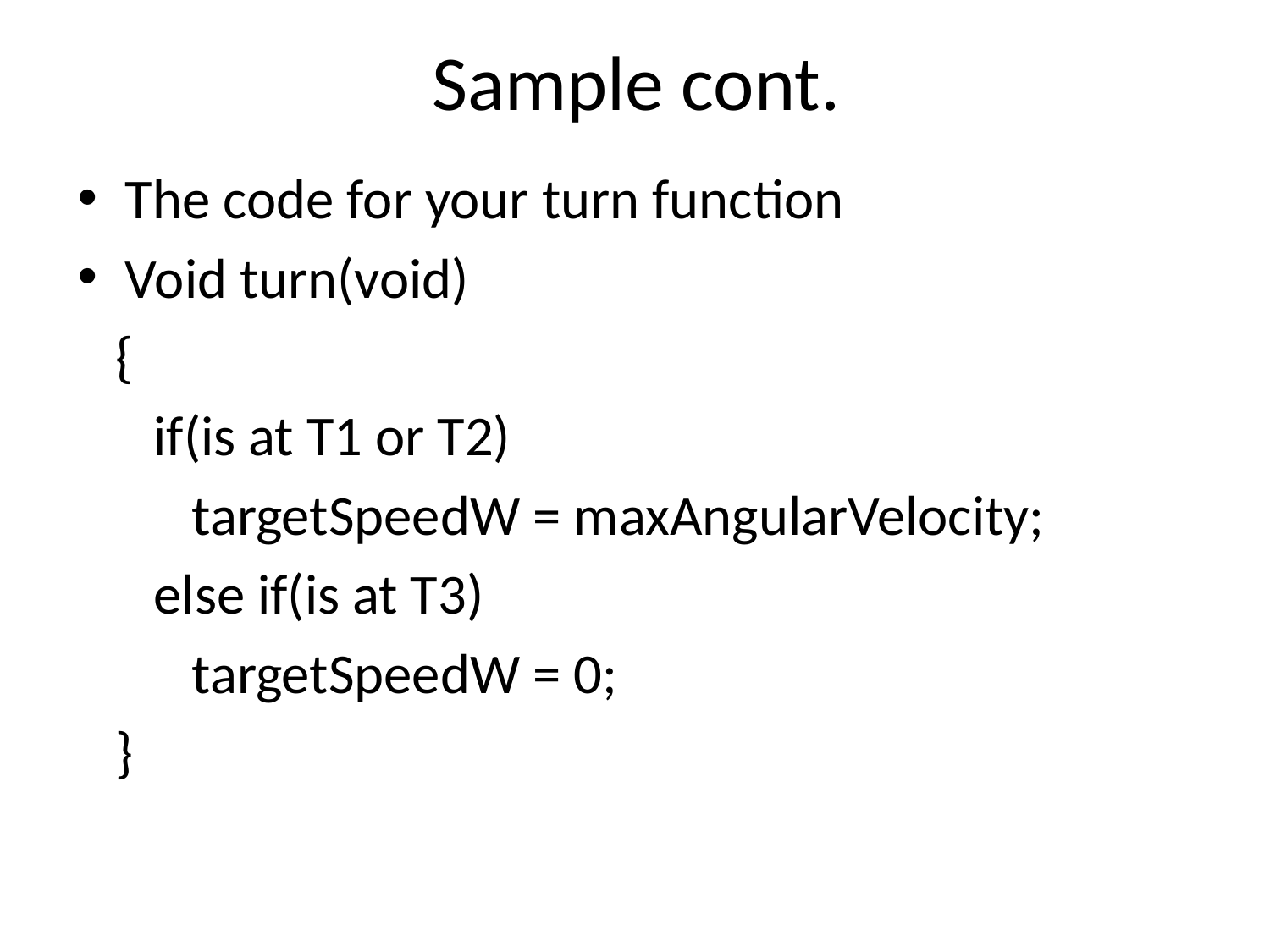

# Sample cont.
The code for your turn function
Void turn(void)
   {
      if(is at T1 or T2)
         targetSpeedW = maxAngularVelocity;
      else if(is at T3)
         targetSpeedW = 0;
   }